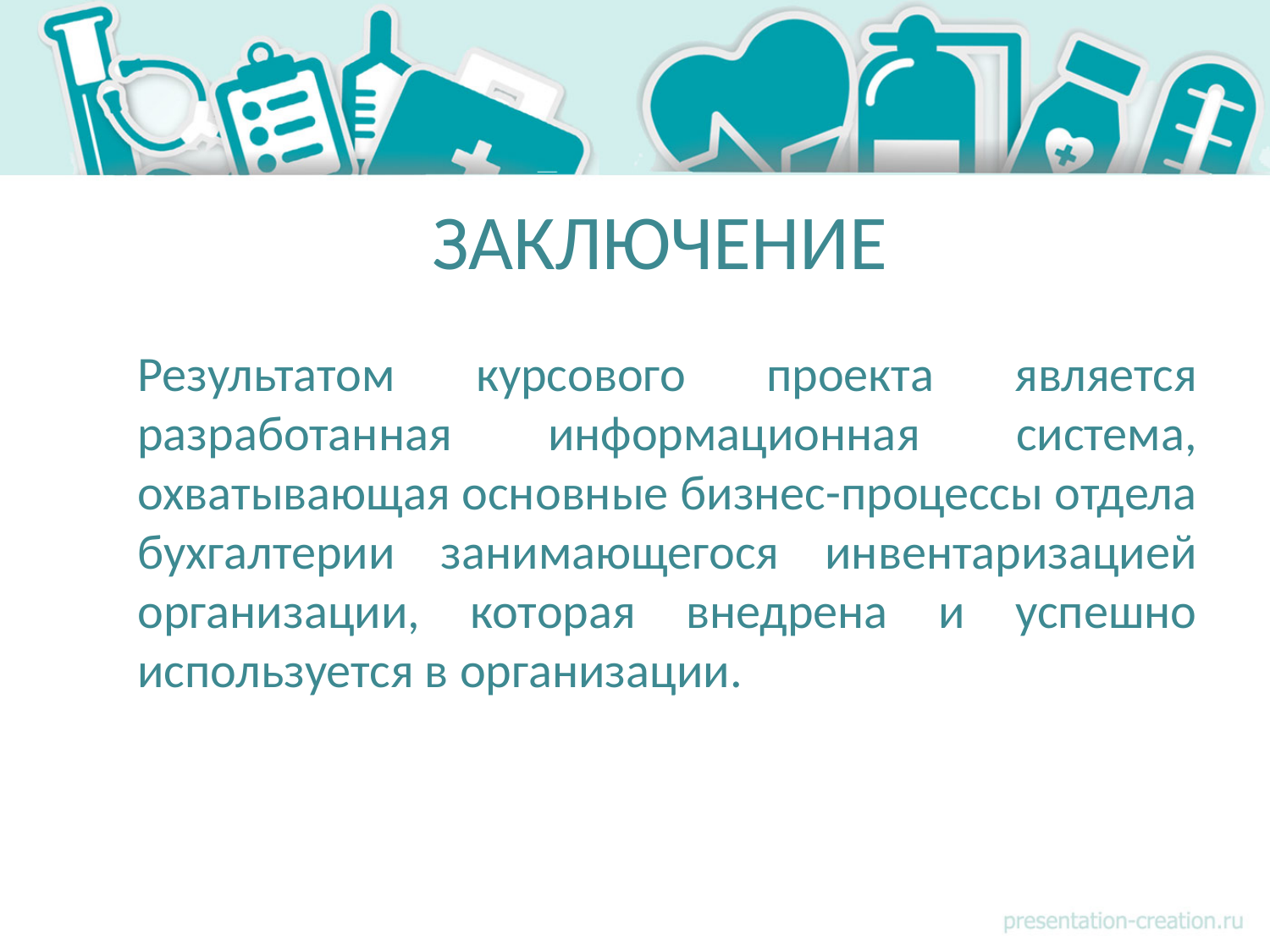

# ЗАКЛЮЧЕНИЕ
Результатом курсового проекта является разработанная информационная система, охватывающая основные бизнес-процессы отдела бухгалтерии занимающегося инвентаризацией организации, которая внедрена и успешно используется в организации.